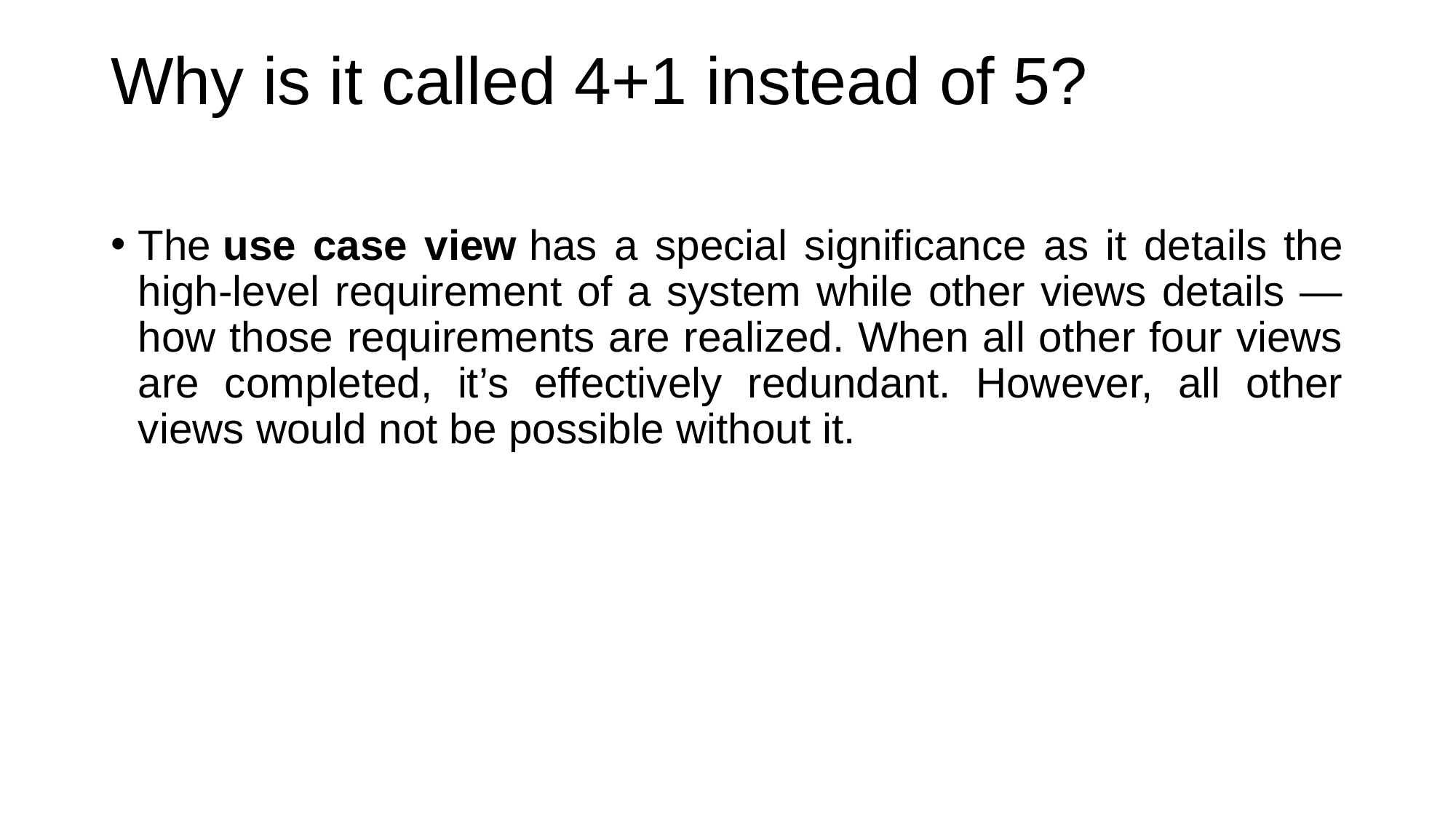

# Why is it called 4+1 instead of 5?
The use case view has a special significance as it details the high-level requirement of a system while other views details — how those requirements are realized. When all other four views are completed, it’s effectively redundant. However, all other views would not be possible without it.